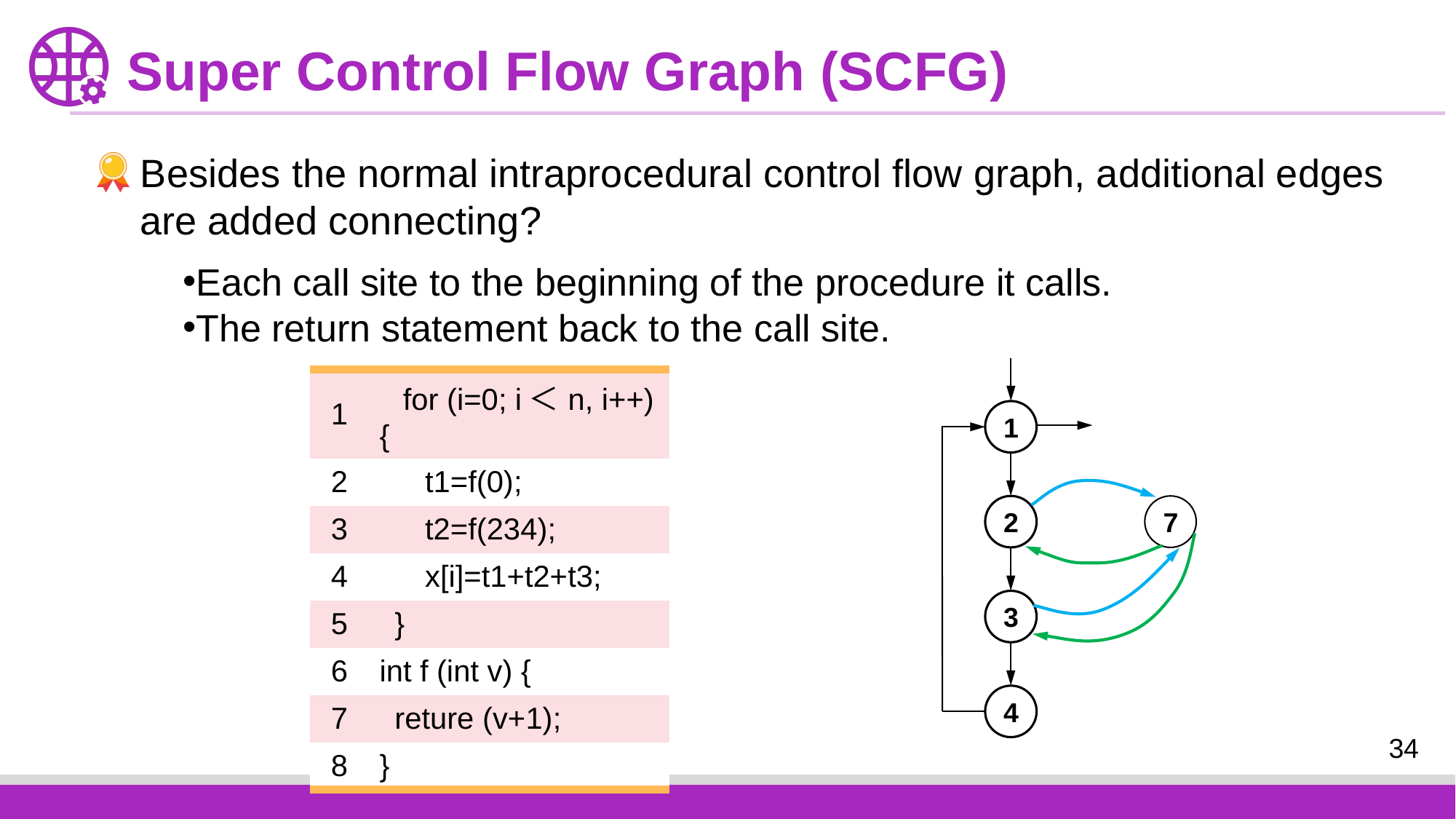

Super Control Flow Graph (SCFG)
Besides the normal intraprocedural control flow graph, additional edges are added connecting?
Each call site to the beginning of the procedure it calls.
The return statement back to the call site.
1
2
7
3
4
| 1 | for (i=0; i＜n, i++) { |
| --- | --- |
| 2 | t1=f(0); |
| 3 | t2=f(234); |
| 4 | x[i]=t1+t2+t3; |
| 5 | } |
| 6 | int f (int v) { |
| 7 | reture (v+1); |
| 8 | } |